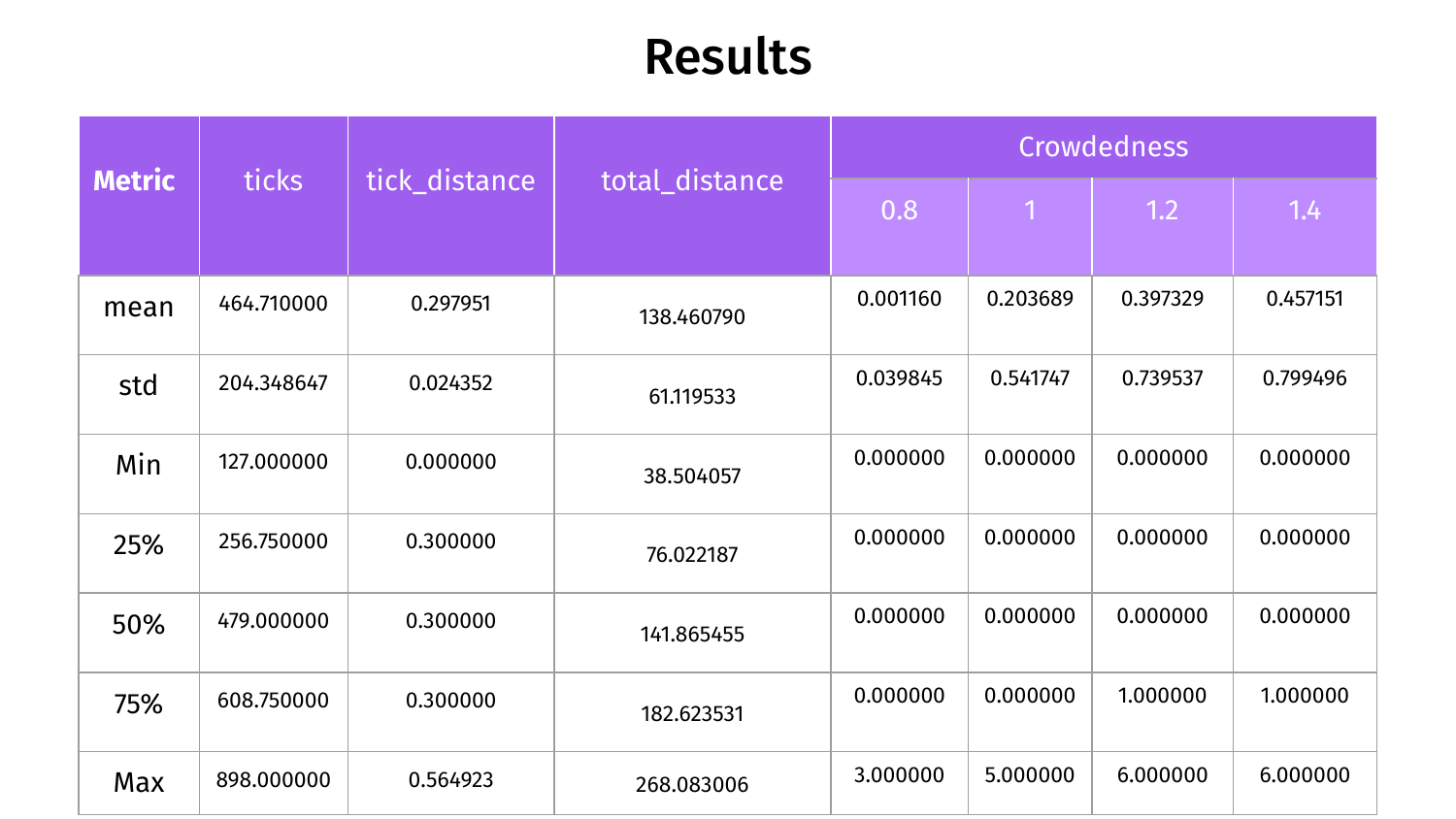

Results
| Metric | ticks | tick\_distance | total\_distance | Crowdedness |  |  |  |
| --- | --- | --- | --- | --- | --- | --- | --- |
|  |  |  |  | 0.8 | 1 | 1.2 | 1.4 |
| mean | 464.710000 | 0.297951 | 138.460790 | 0.001160 | 0.203689 | 0.397329 | 0.457151 |
| std | 204.348647 | 0.024352 | 61.119533 | 0.039845 | 0.541747 | 0.739537 | 0.799496 |
| Min | 127.000000 | 0.000000 | 38.504057 | 0.000000 | 0.000000 | 0.000000 | 0.000000 |
| 25% | 256.750000 | 0.300000 | 76.022187 | 0.000000 | 0.000000 | 0.000000 | 0.000000 |
| 50% | 479.000000 | 0.300000 | 141.865455 | 0.000000 | 0.000000 | 0.000000 | 0.000000 |
| 75% | 608.750000 | 0.300000 | 182.623531 | 0.000000 | 0.000000 | 1.000000 | 1.000000 |
| Max | 898.000000 | 0.564923 | 268.083006 | 3.000000 | 5.000000 | 6.000000 | 6.000000 |